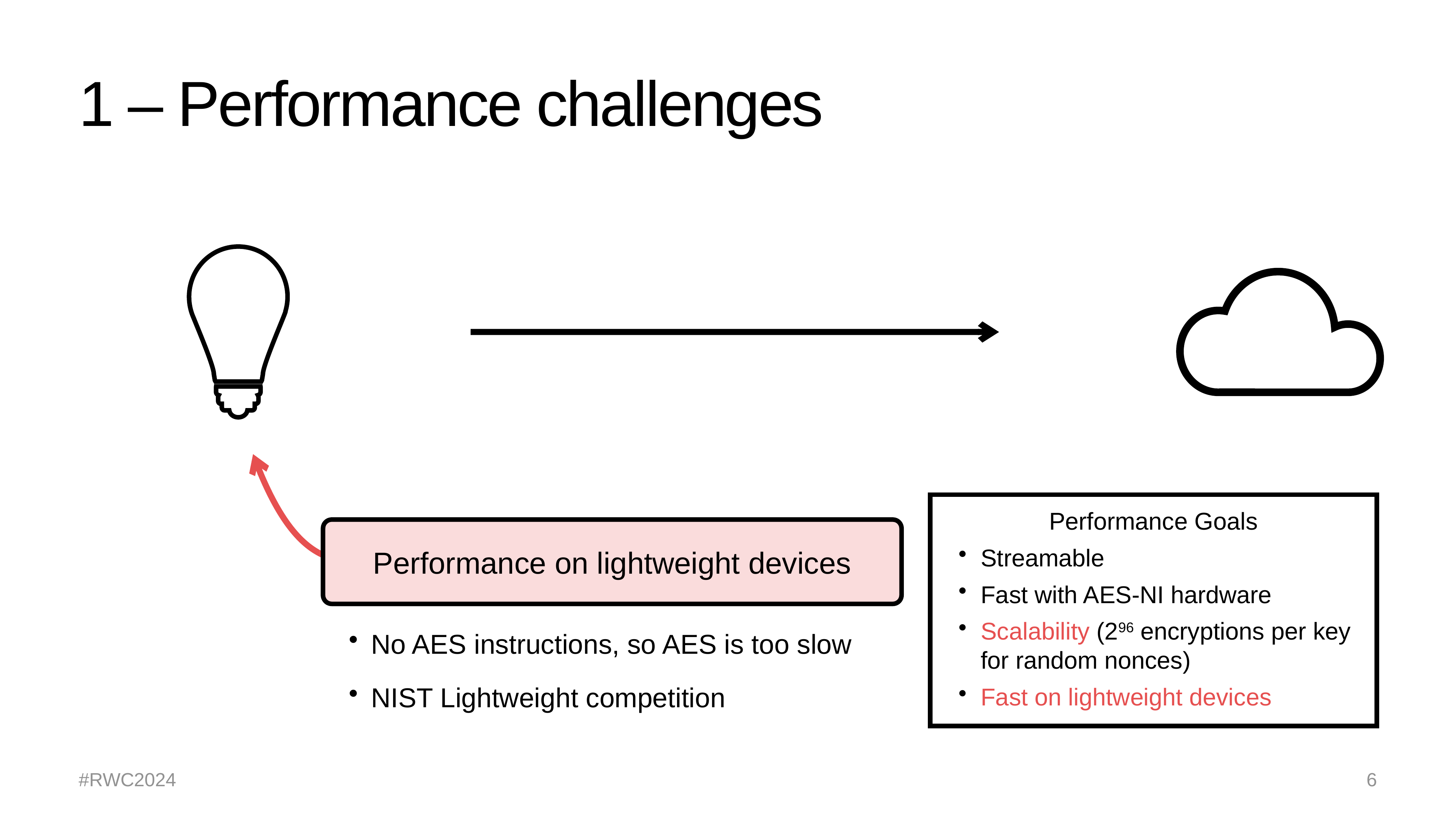

# 1 – Performance challenges

Performance on lightweight devices
Performance Goals
Streamable
Fast with AES-NI hardware
Scalability (296 encryptions per key for random nonces)
Fast on lightweight devices
No AES instructions, so AES is too slow
NIST Lightweight competition
6